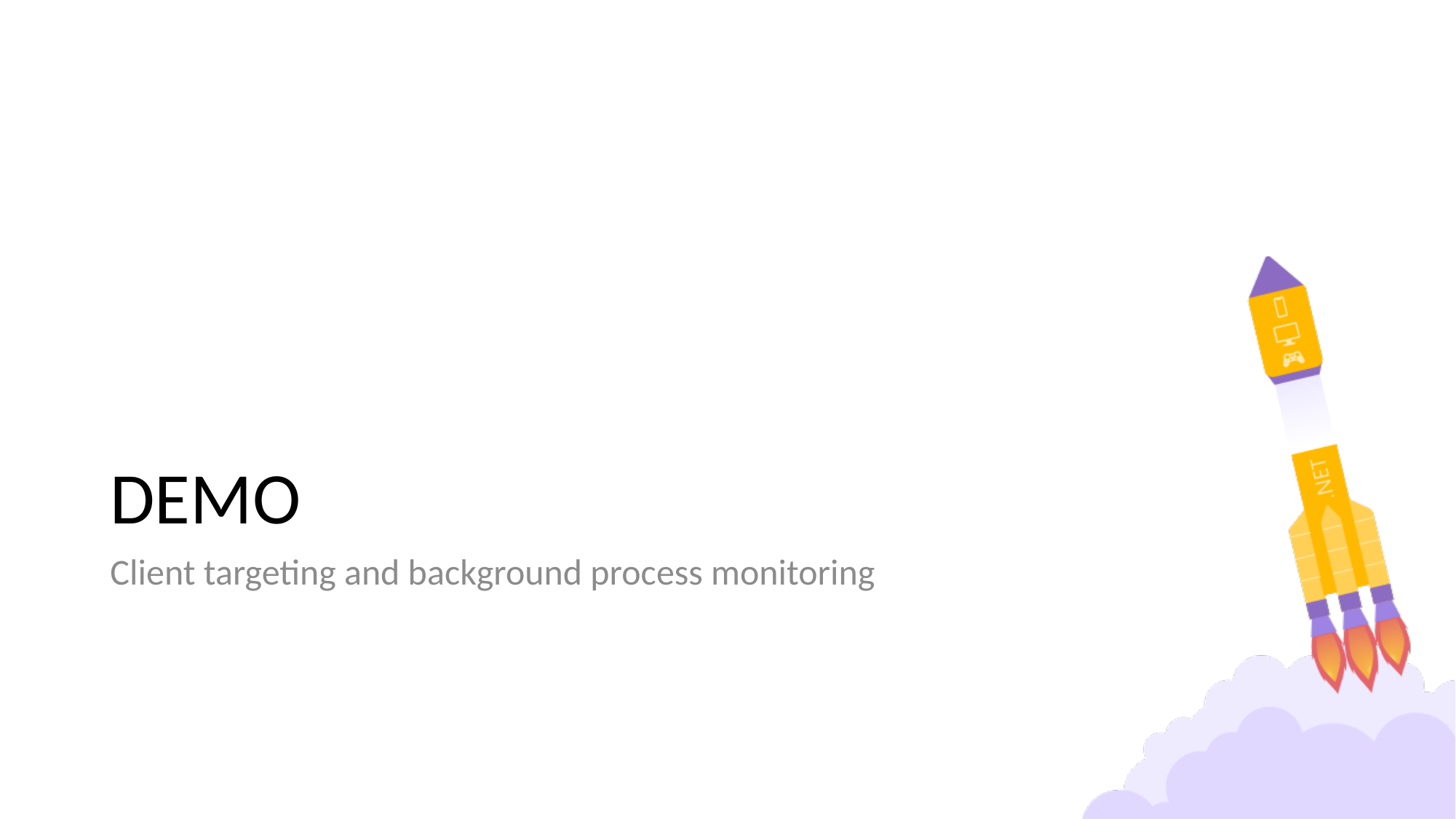

# DEMO
Client targeting and background process monitoring